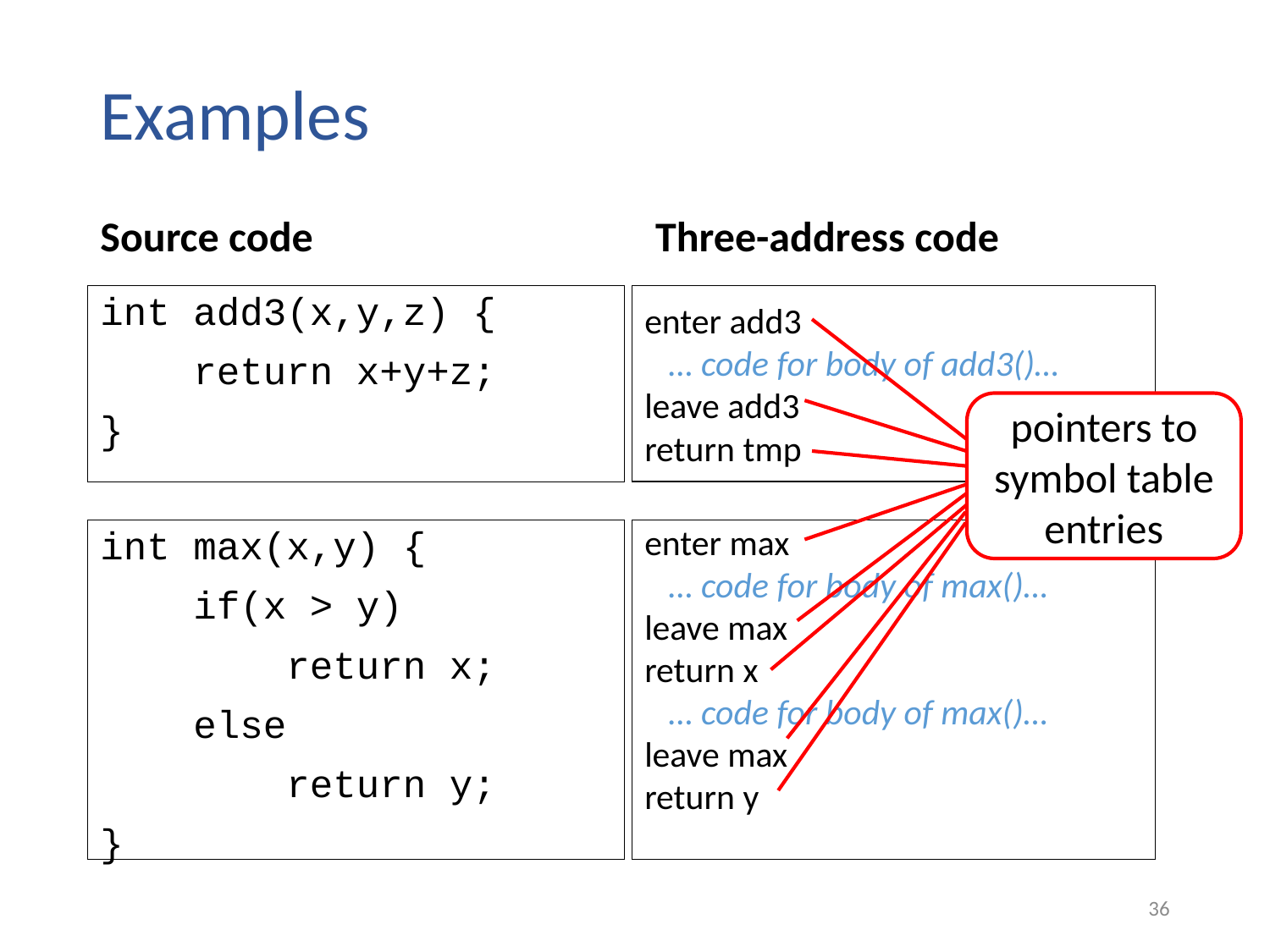

# Examples
Three-address code
Source code
int add3(x,y,z) {
    return x+y+z;
}
enter add3
   … code for body of add3()…
leave add3
return tmp
pointers to symbol table entries
int max(x,y) {
    if(x > y)
        return x;
    else
        return y;
}
enter max
   … code for body of max()…
leave max
return x
   … code for body of max()…
leave max
return y

36